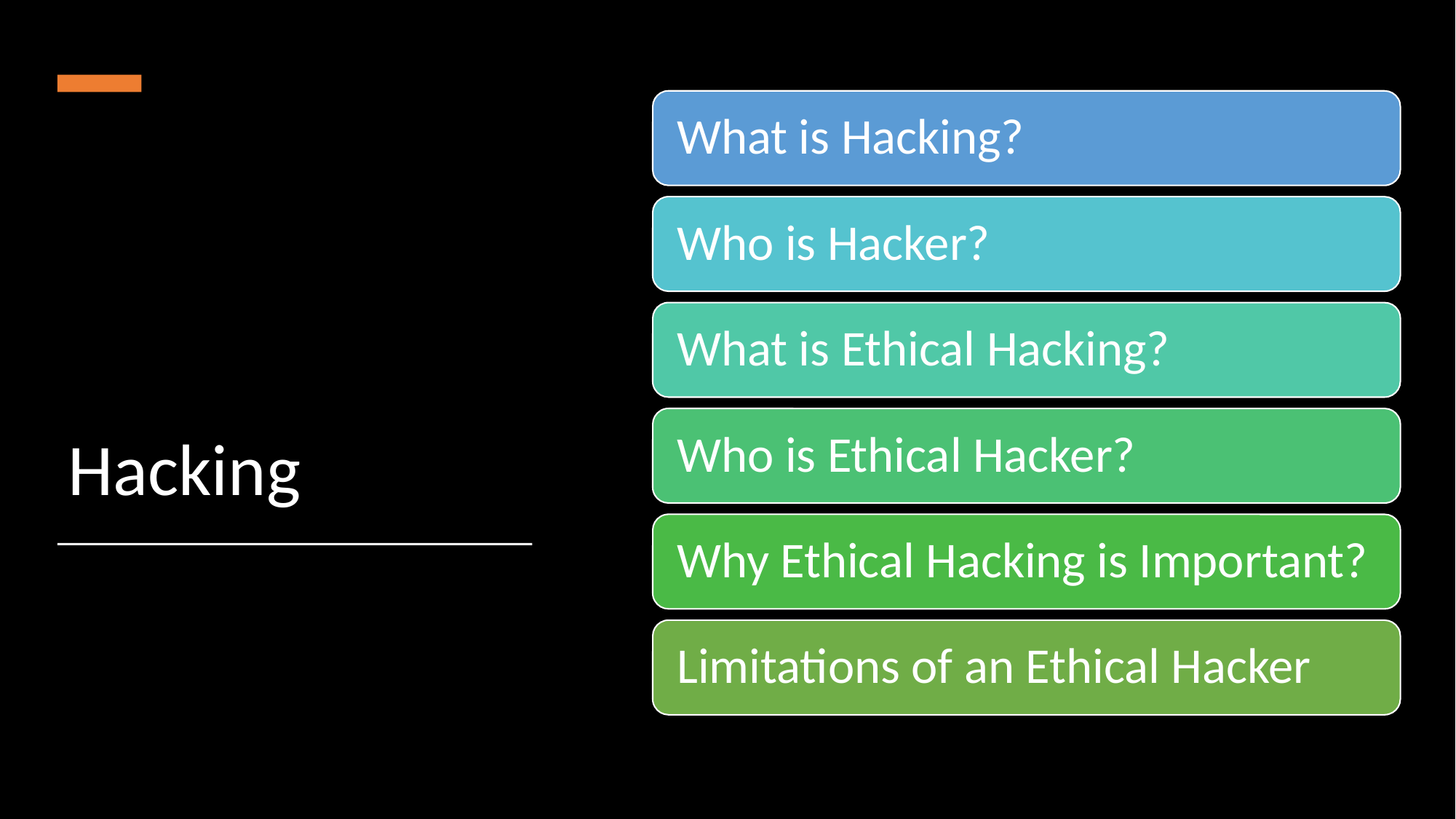

What is Hacking?
Who is Hacker?
What is Ethical Hacking?
Who is Ethical Hacker?
Why Ethical Hacking is Important?
Limitations of an Ethical Hacker
# Hacking